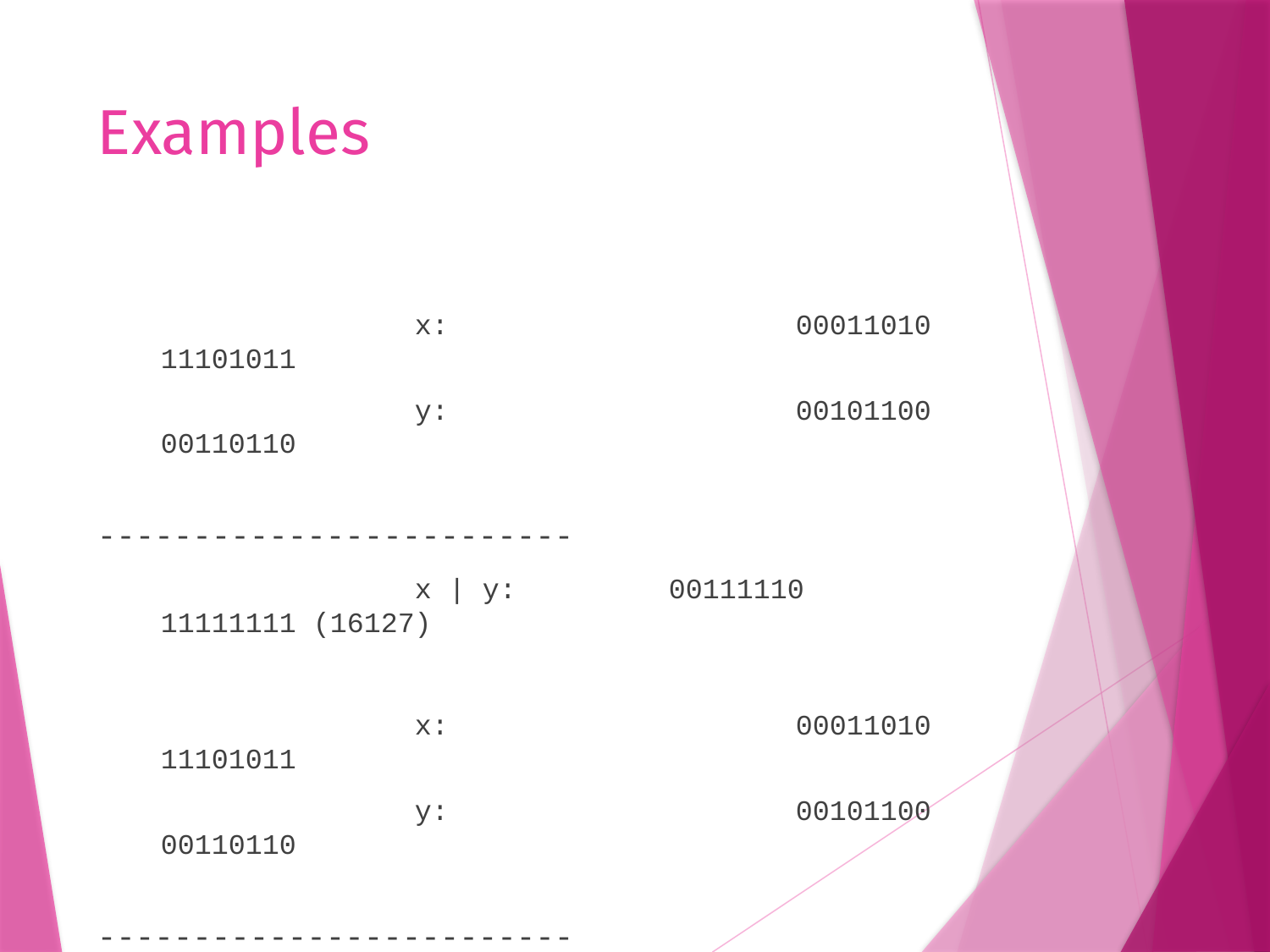

# Examples
		x: 			00011010 11101011
		y: 			00101100 00110110
			-------------------------
	  	x | y: 		00111110 11111111 (16127)

		x: 			00011010 11101011
		y: 			00101100 00110110
			-------------------------
	  	x ^ y: